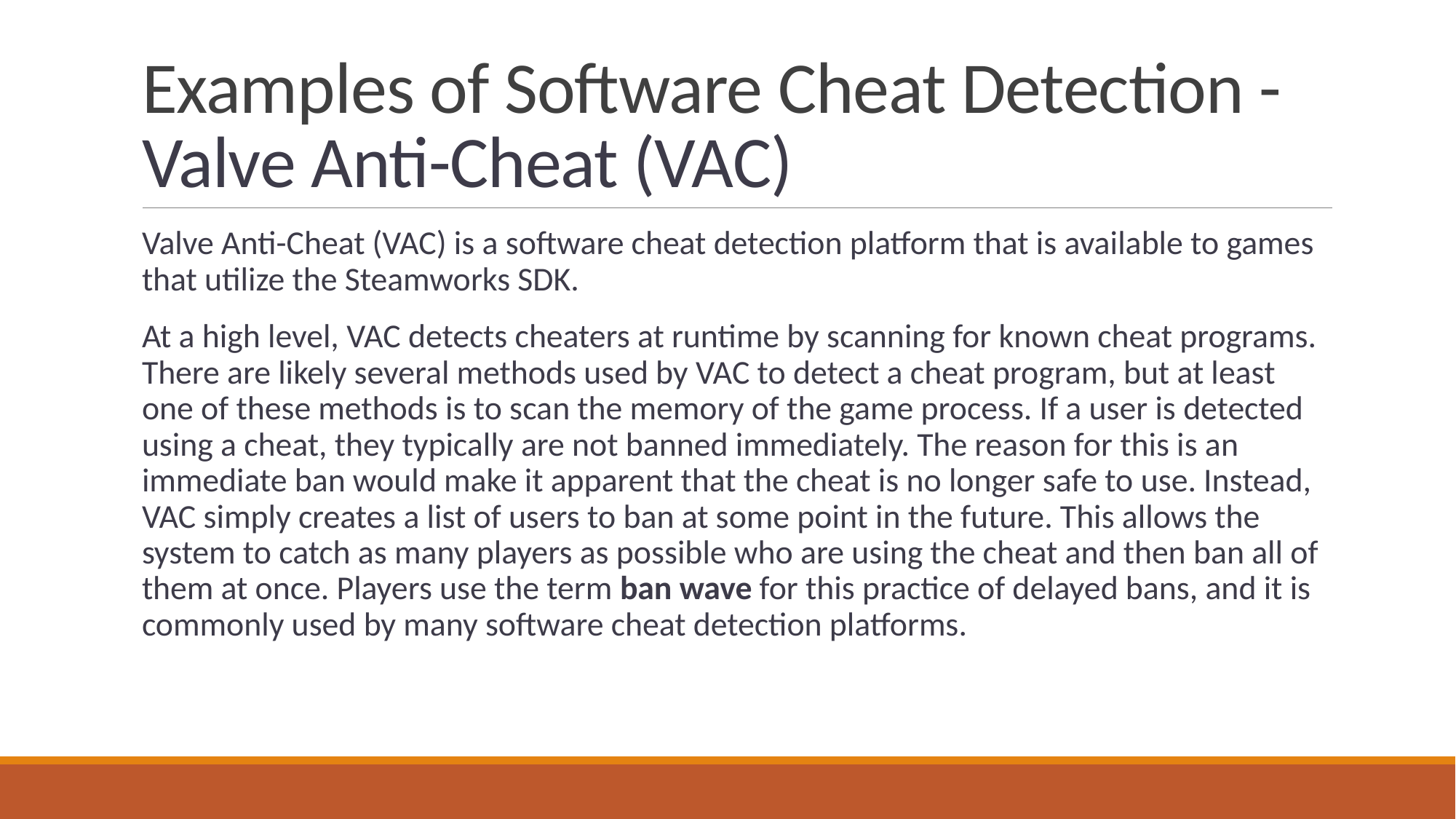

# Examples of Software Cheat Detection - Valve Anti-Cheat (VAC)
Valve Anti-Cheat (VAC) is a software cheat detection platform that is available to games that utilize the Steamworks SDK.
At a high level, VAC detects cheaters at runtime by scanning for known cheat programs. There are likely several methods used by VAC to detect a cheat program, but at least one of these methods is to scan the memory of the game process. If a user is detected using a cheat, they typically are not banned immediately. The reason for this is an immediate ban would make it apparent that the cheat is no longer safe to use. Instead, VAC simply creates a list of users to ban at some point in the future. This allows the system to catch as many players as possible who are using the cheat and then ban all of them at once. Players use the term ban wave for this practice of delayed bans, and it is commonly used by many software cheat detection platforms.